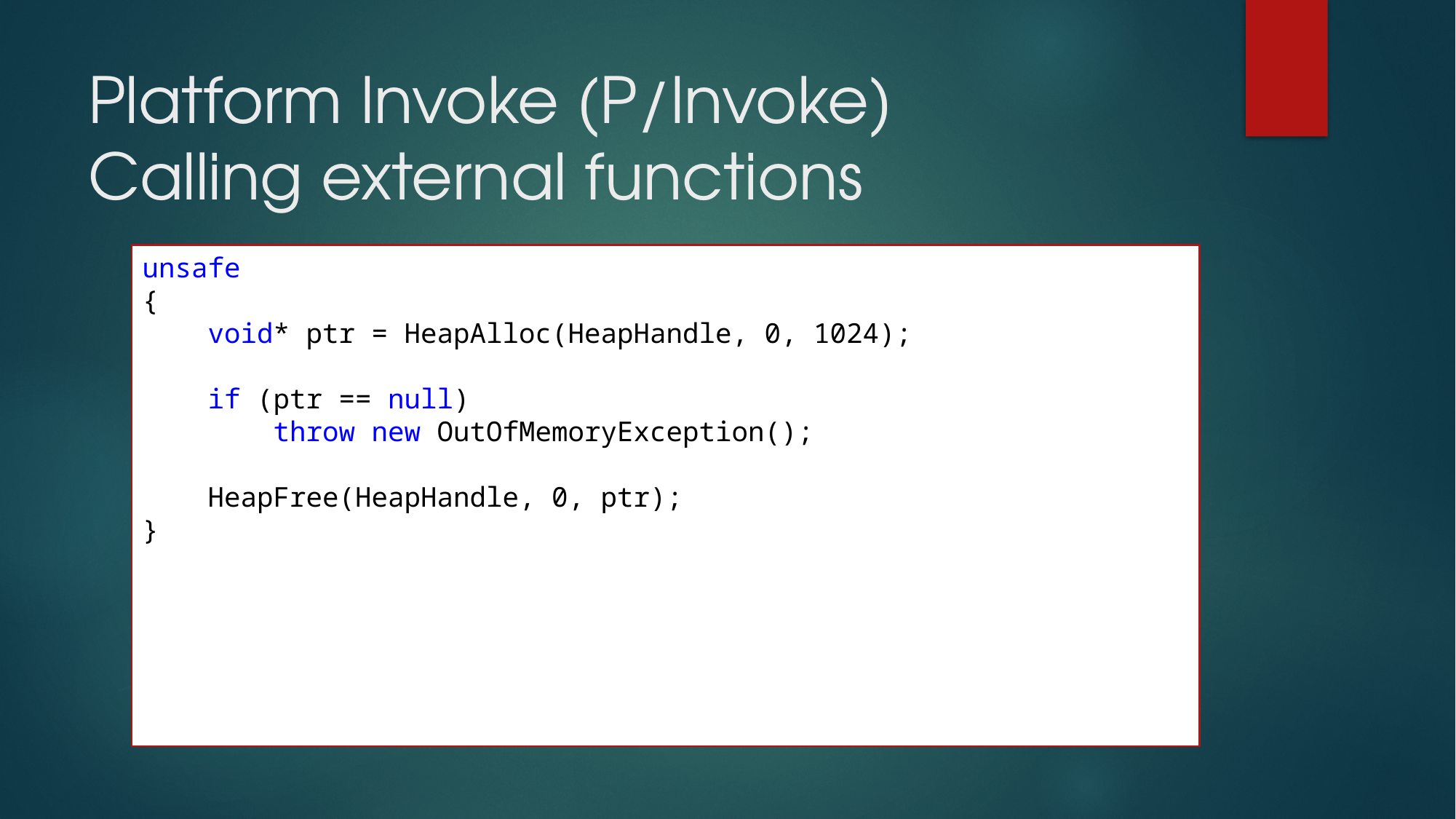

# Platform Invoke (P/Invoke) Calling external functions

unsafe
{
    void* ptr = HeapAlloc(HeapHandle, 0, 1024);

    if (ptr == null)
        throw new OutOfMemoryException();

    HeapFree(HeapHandle, 0, ptr);
}